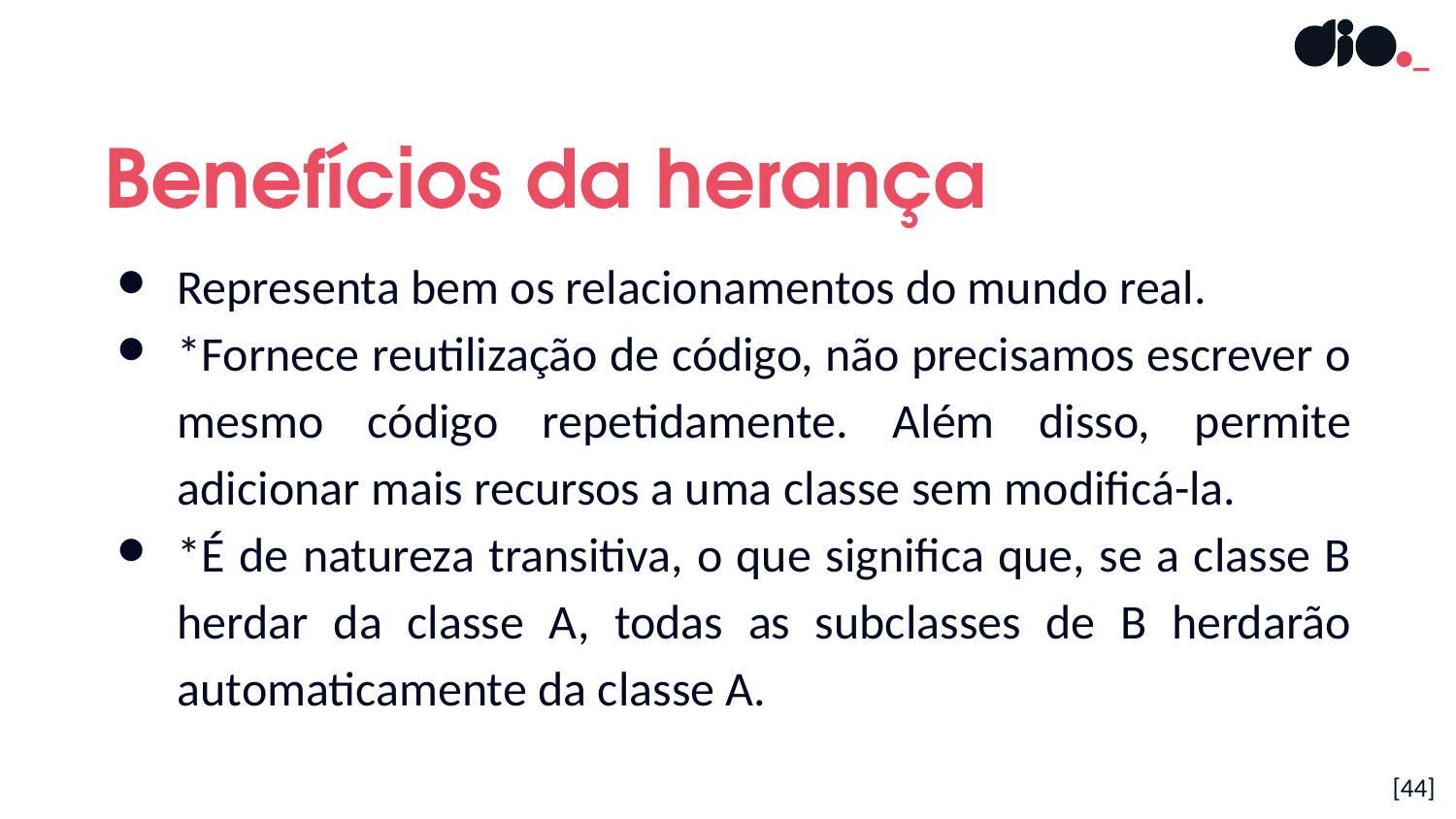

Benefícios da herança
Representa bem os relacionamentos do mundo real.
*Fornece reutilização de código, não precisamos escrever o mesmo código repetidamente. Além disso, permite adicionar mais recursos a uma classe sem modificá-la.
*É de natureza transitiva, o que significa que, se a classe B herdar da classe A, todas as subclasses de B herdarão automaticamente da classe A.
[44]